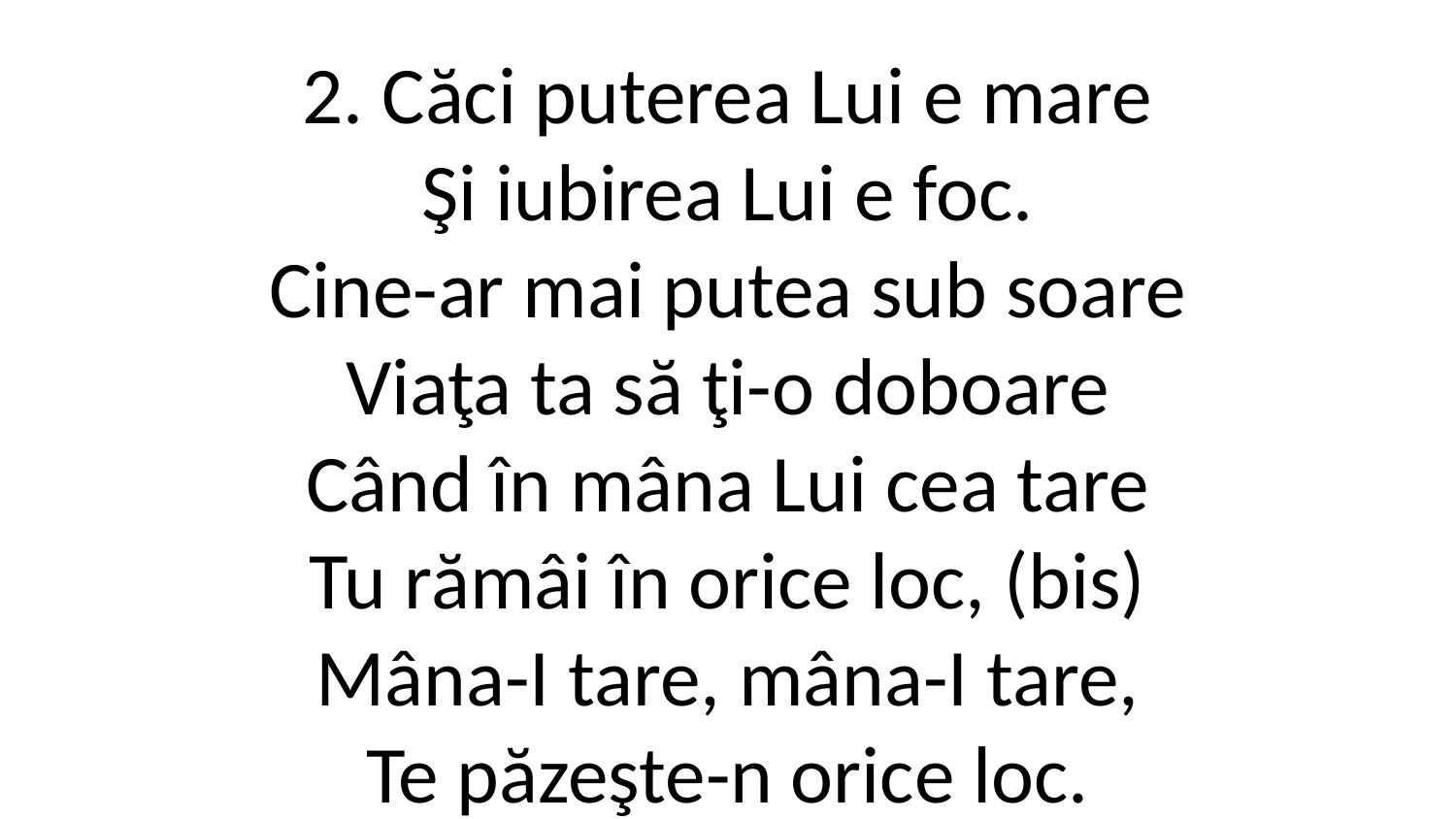

2. Căci puterea Lui e mare
Şi iubirea Lui e foc.
Cine-ar mai putea sub soare
Viaţa ta să ţi-o doboare
Când în mâna Lui cea tare
Tu rămâi în orice loc, (bis)
Mâna-I tare, mâna-I tare,
Te păzeşte-n orice loc.